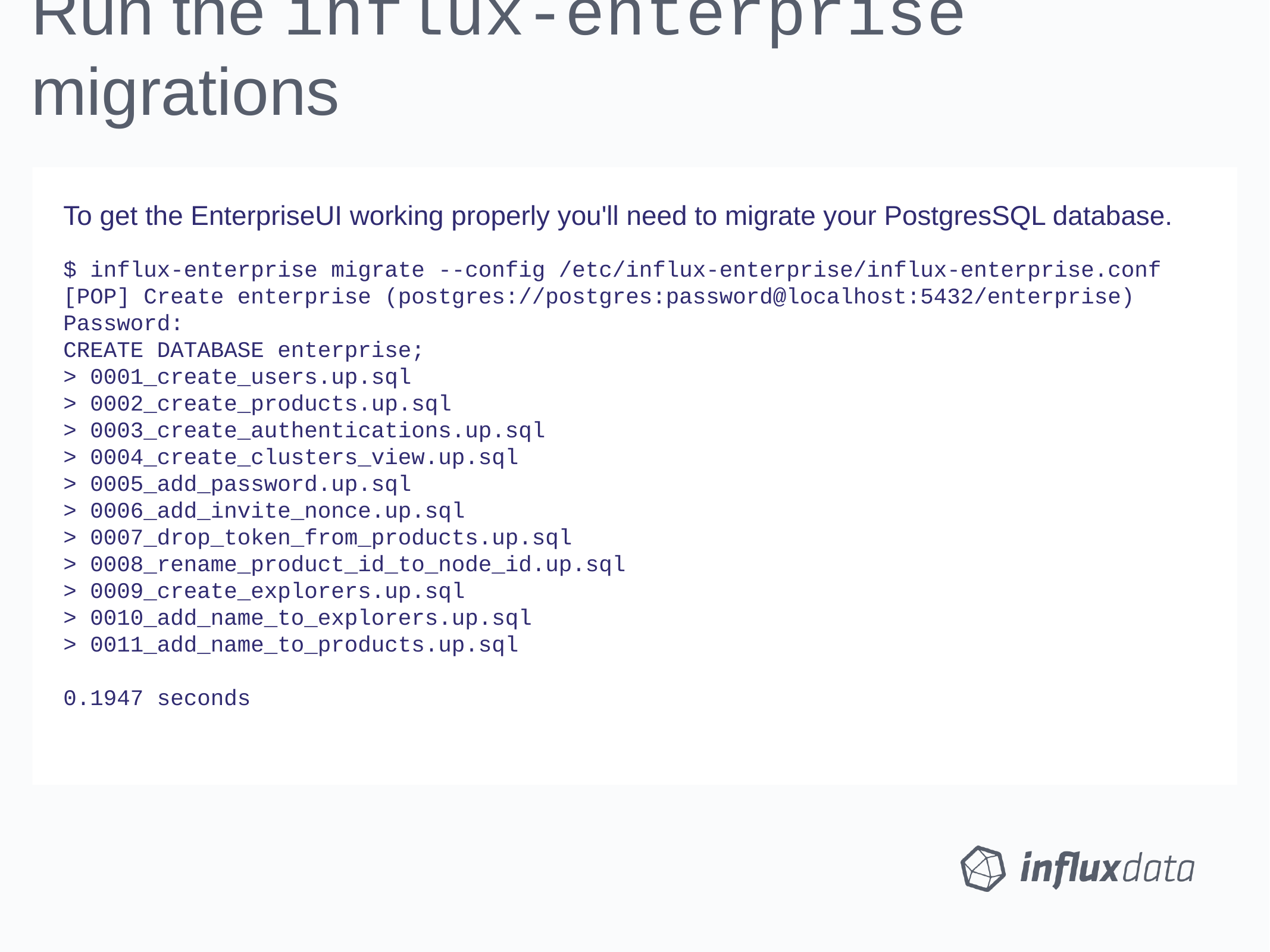

Run the influx-enterprise migrations
To get the EnterpriseUI working properly you'll need to migrate your PostgresSQL database.

$ influx-enterprise migrate --config /etc/influx-enterprise/influx-enterprise.conf
[POP] Create enterprise (postgres://postgres:password@localhost:5432/enterprise)
Password:
CREATE DATABASE enterprise;
> 0001_create_users.up.sql
> 0002_create_products.up.sql
> 0003_create_authentications.up.sql
> 0004_create_clusters_view.up.sql
> 0005_add_password.up.sql
> 0006_add_invite_nonce.up.sql
> 0007_drop_token_from_products.up.sql
> 0008_rename_product_id_to_node_id.up.sql
> 0009_create_explorers.up.sql
> 0010_add_name_to_explorers.up.sql
> 0011_add_name_to_products.up.sql

0.1947 seconds